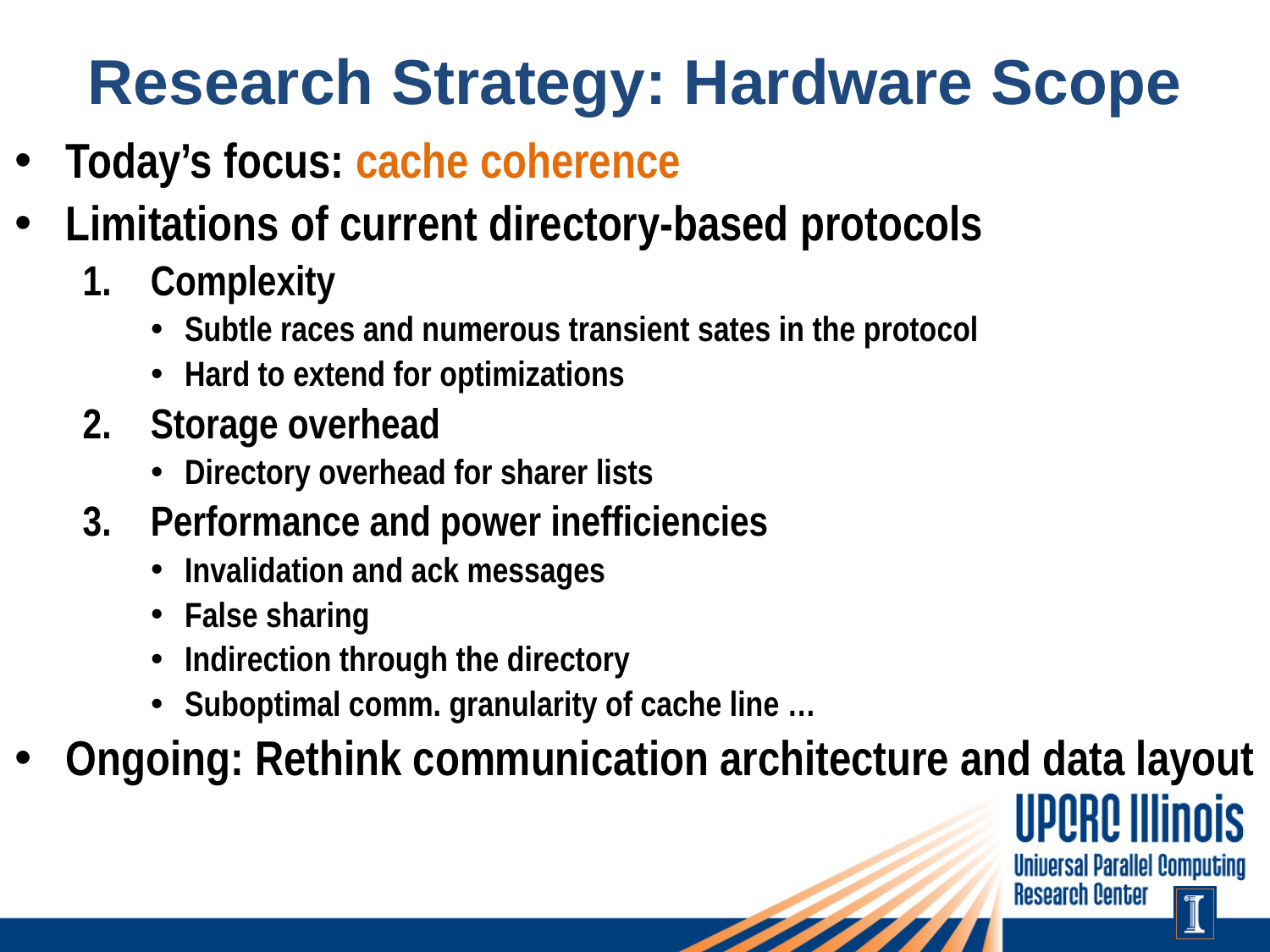

# Research Strategy: Hardware Scope
Today’s focus: cache coherence
Limitations of current directory-based protocols
Complexity
Subtle races and numerous transient sates in the protocol
Hard to extend for optimizations
Storage overhead
Directory overhead for sharer lists
Performance and power inefficiencies
Invalidation and ack messages
False sharing
Indirection through the directory
Suboptimal comm. granularity of cache line …
Ongoing: Rethink communication architecture and data layout